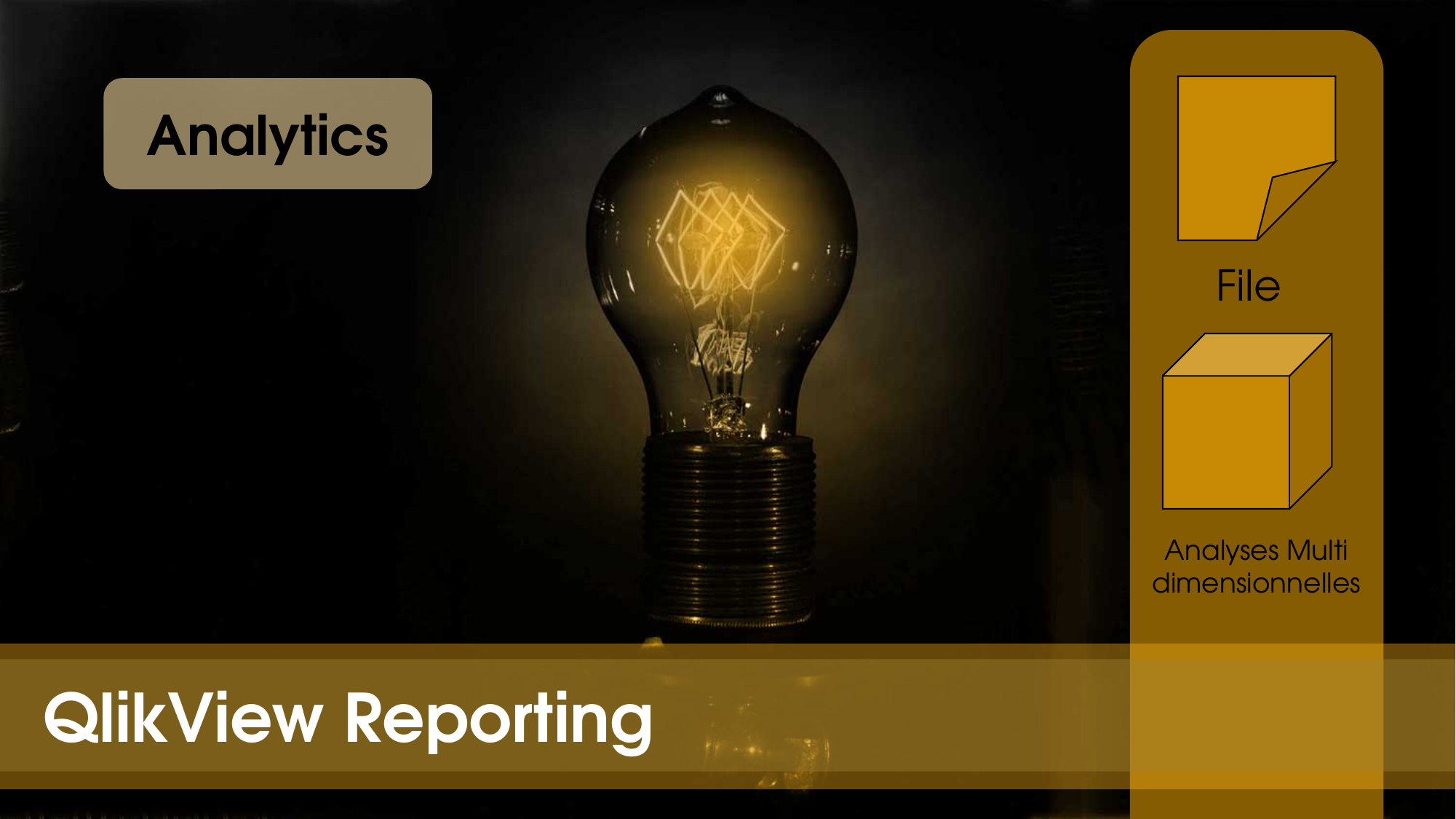

Analytics
File

Analyses Multi dimensionnelles

QlikView Reporting